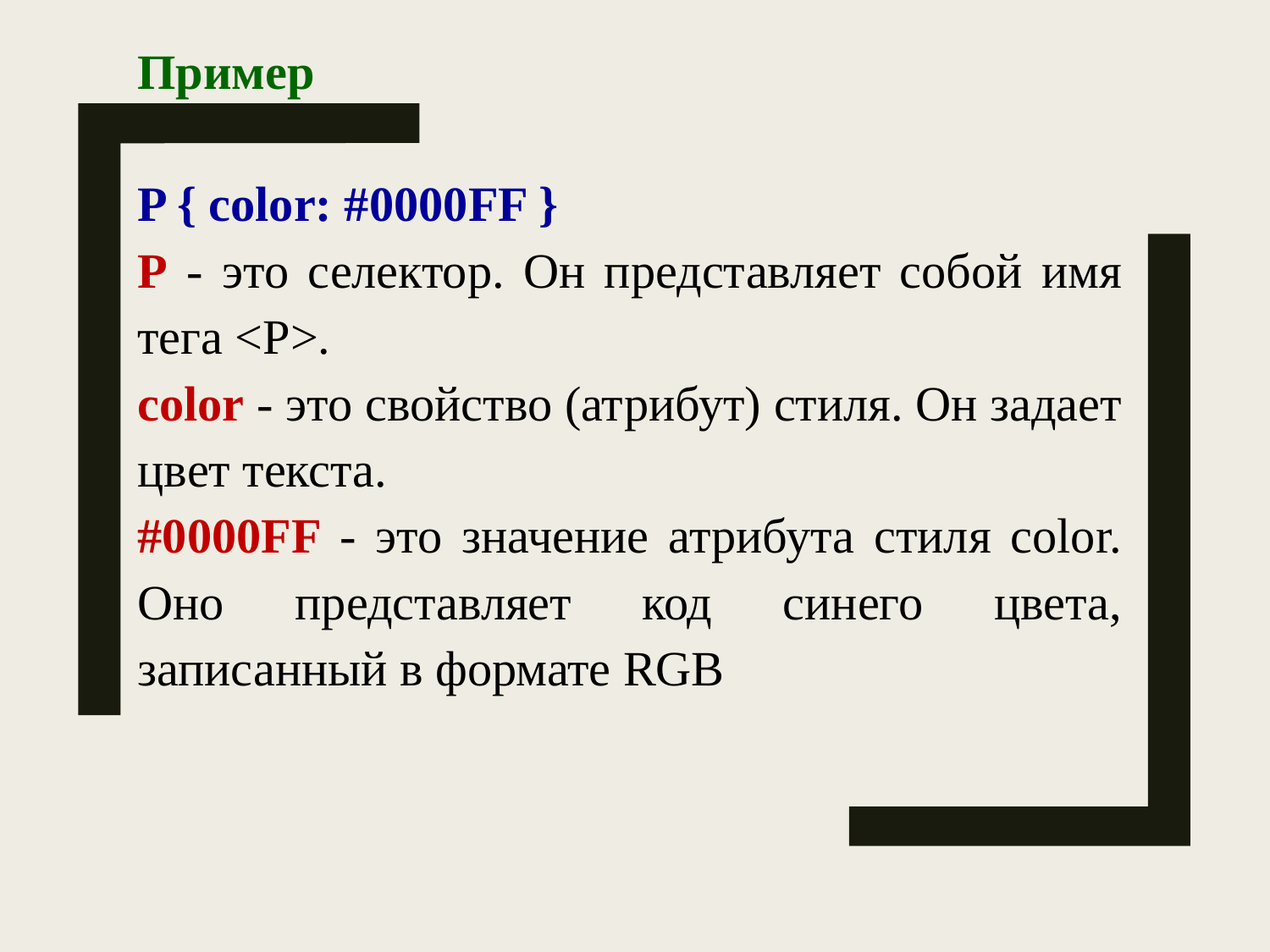

Пример

P { color: #0000FF }
P - это селектор. Он представляет собой имя тега <P>.
color - это свойство (атрибут) стиля. Он задает цвет текста.
#0000FF - это значение атрибута стиля color. Оно представляет код синего цвета, записанный в формате RGB